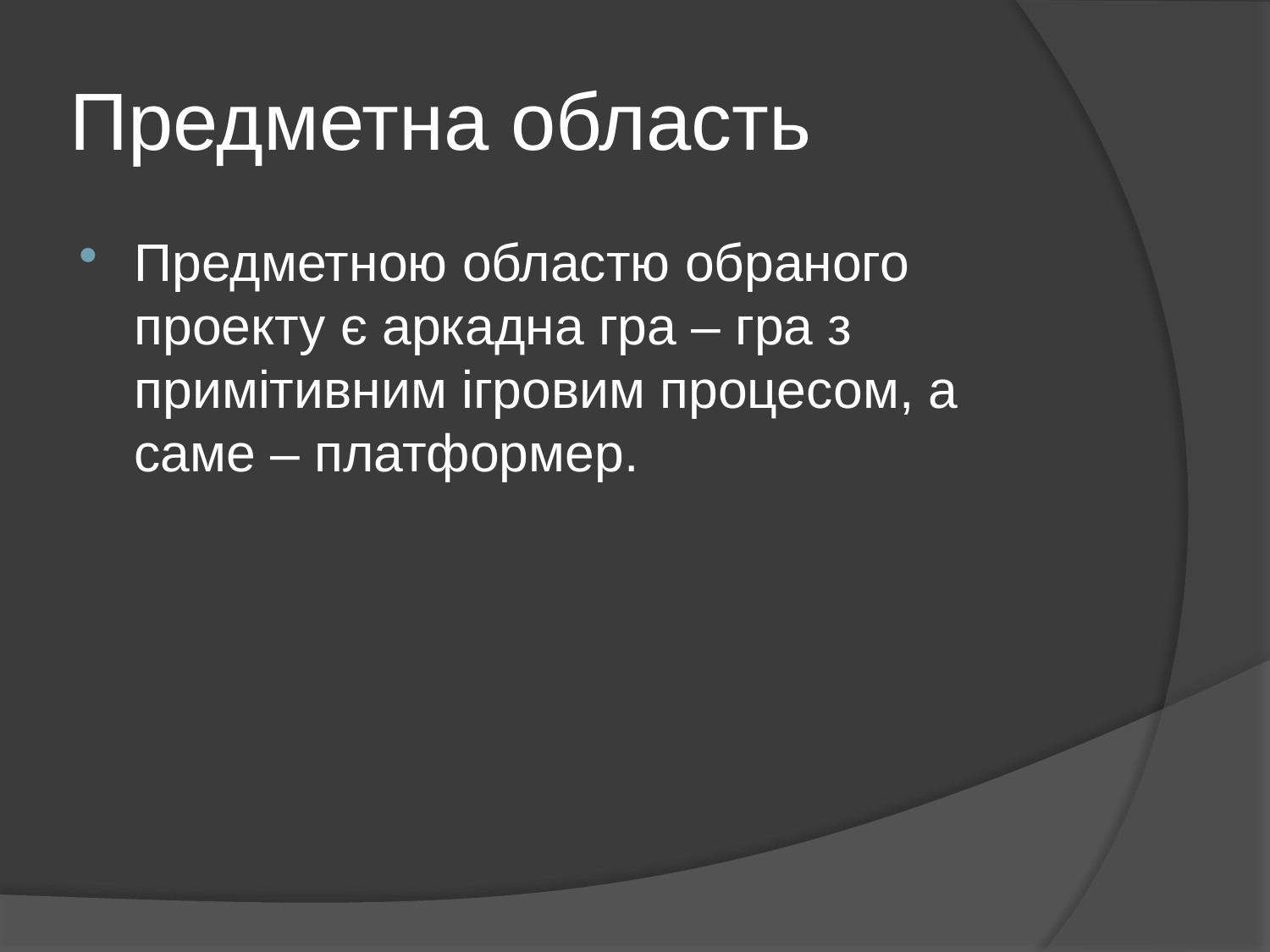

# Предметна область
Предметною областю обраного проекту є аркадна гра – гра з примітивним ігровим процесом, а саме – платформер.